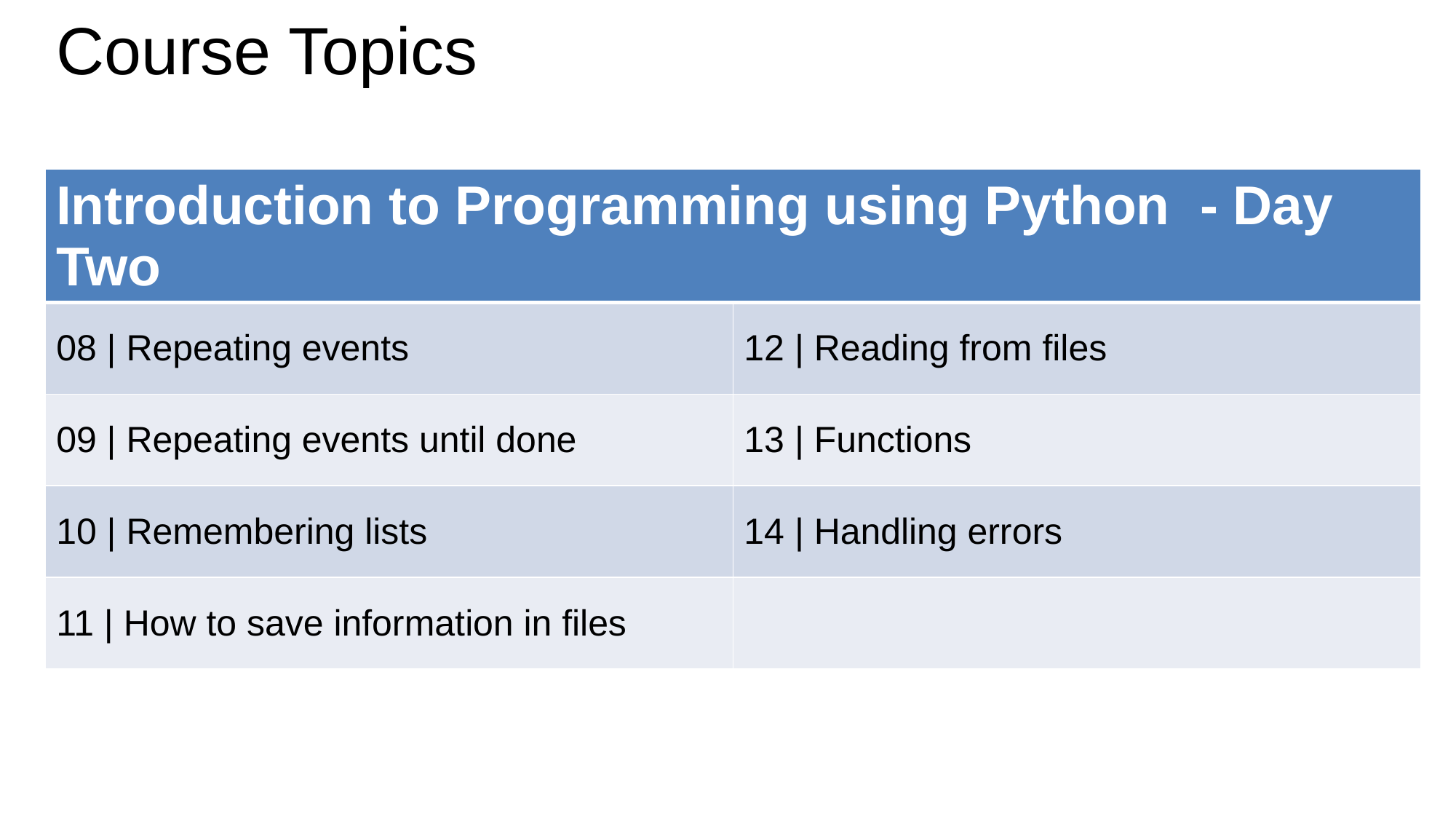

# Course Topics
| Introduction to Programming using Python - Day Two |  |
| --- | --- |
| 08 | Repeating events | 12 | Reading from files |
| 09 | Repeating events until done | 13 | Functions |
| 10 | Remembering lists | 14 | Handling errors |
| 11 | How to save information in files |  |